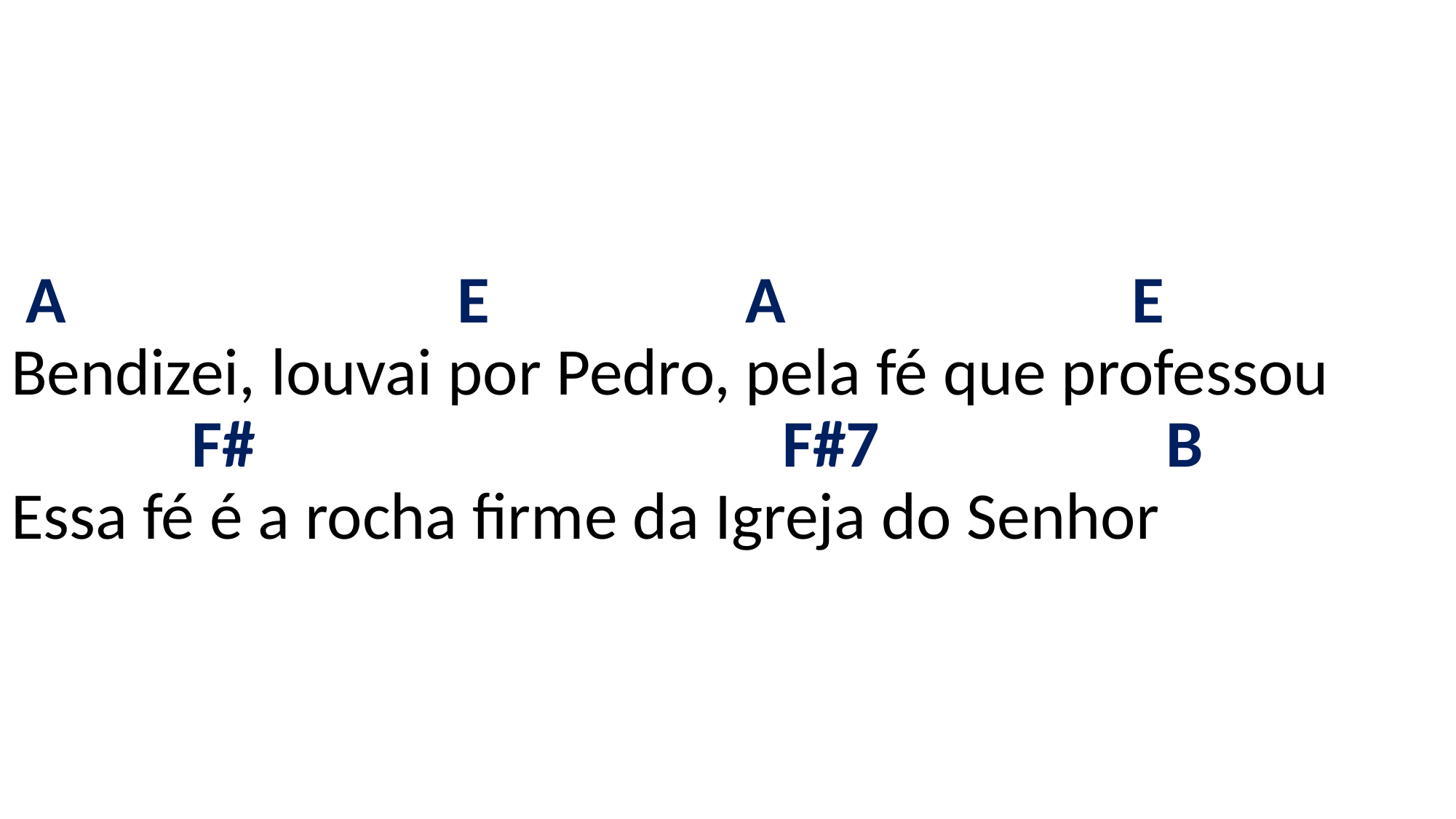

# A                          E                 A                       E Bendizei, louvai por Pedro, pela fé que professou F#                                   F#7                   B Essa fé é a rocha firme da Igreja do Senhor